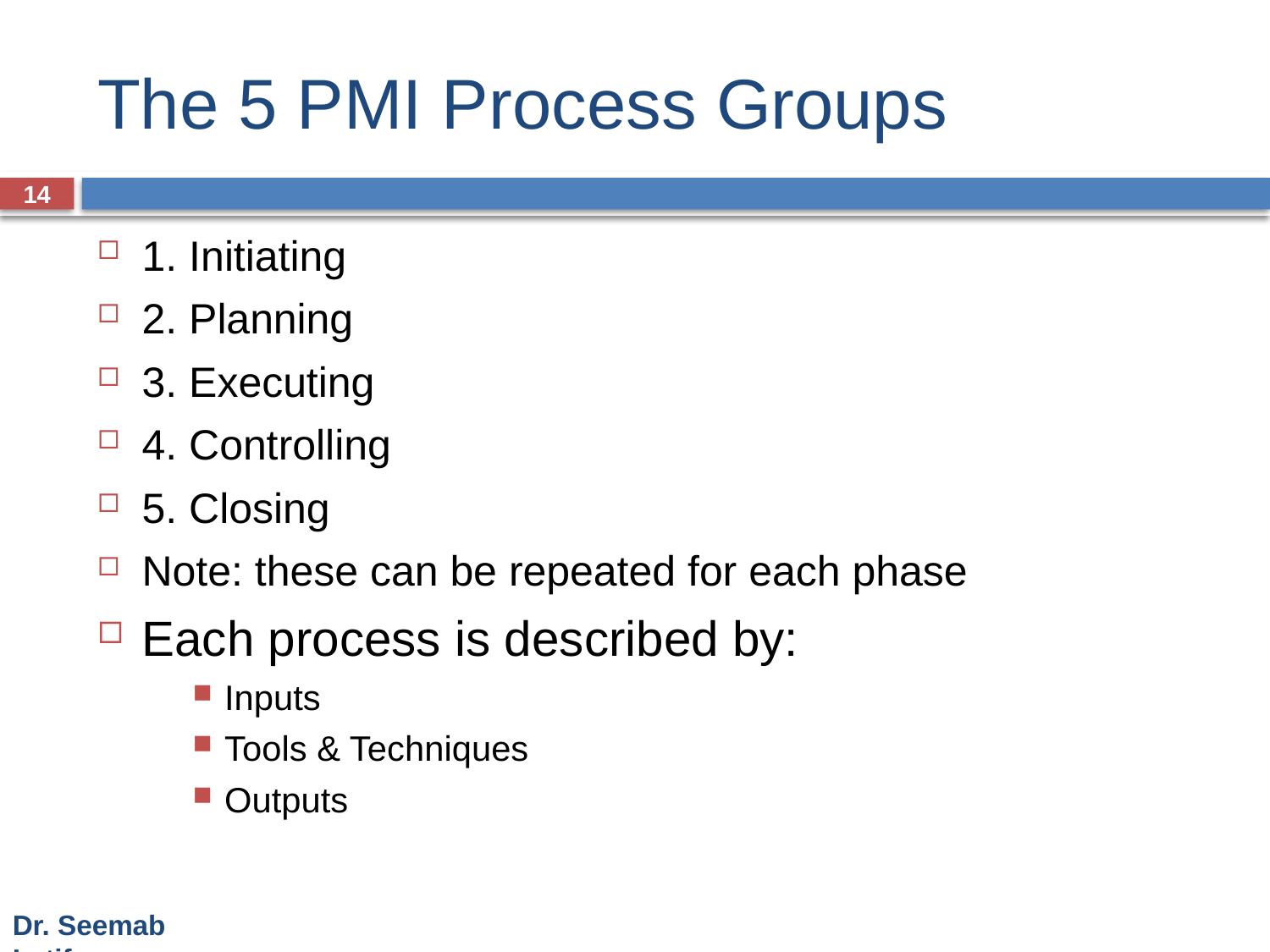

# The 5 PMI Process Groups
14
1. Initiating
2. Planning
3. Executing
4. Controlling
5. Closing
Note: these can be repeated for each phase
Each process is described by:
Inputs
Tools & Techniques
Outputs